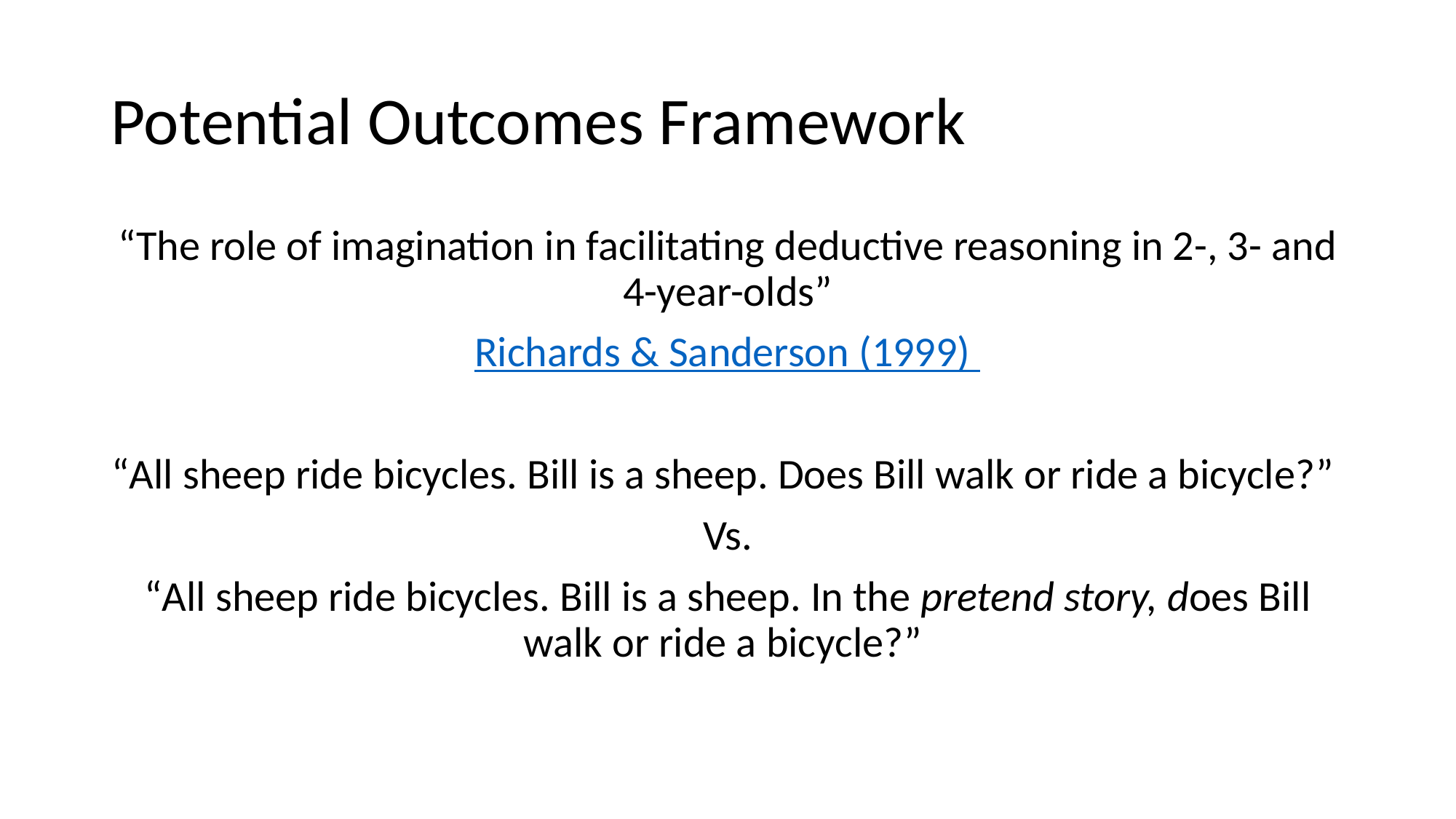

# Potential Outcomes Framework
“The role of imagination in facilitating deductive reasoning in 2-, 3- and 4-year-olds”
Richards & Sanderson (1999)

“All sheep ride bicycles. Bill is a sheep. Does Bill walk or ride a bicycle?”
Vs.
“All sheep ride bicycles. Bill is a sheep. In the pretend story, does Bill walk or ride a bicycle?”